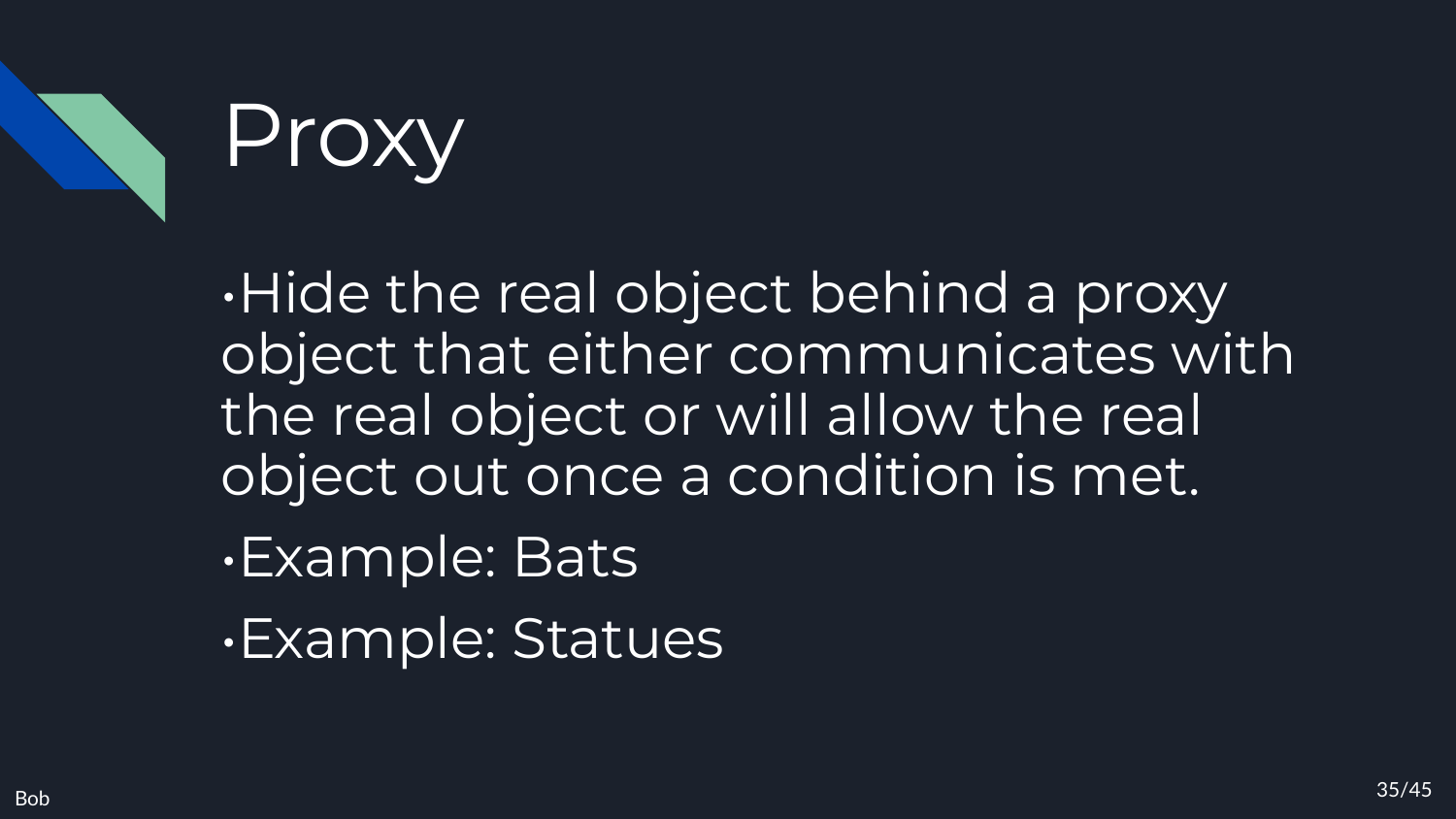

# Proxy
•Hide the real object behind a proxy object that either communicates with the real object or will allow the real object out once a condition is met.
•Example: Bats
•Example: Statues

35/45
Bob